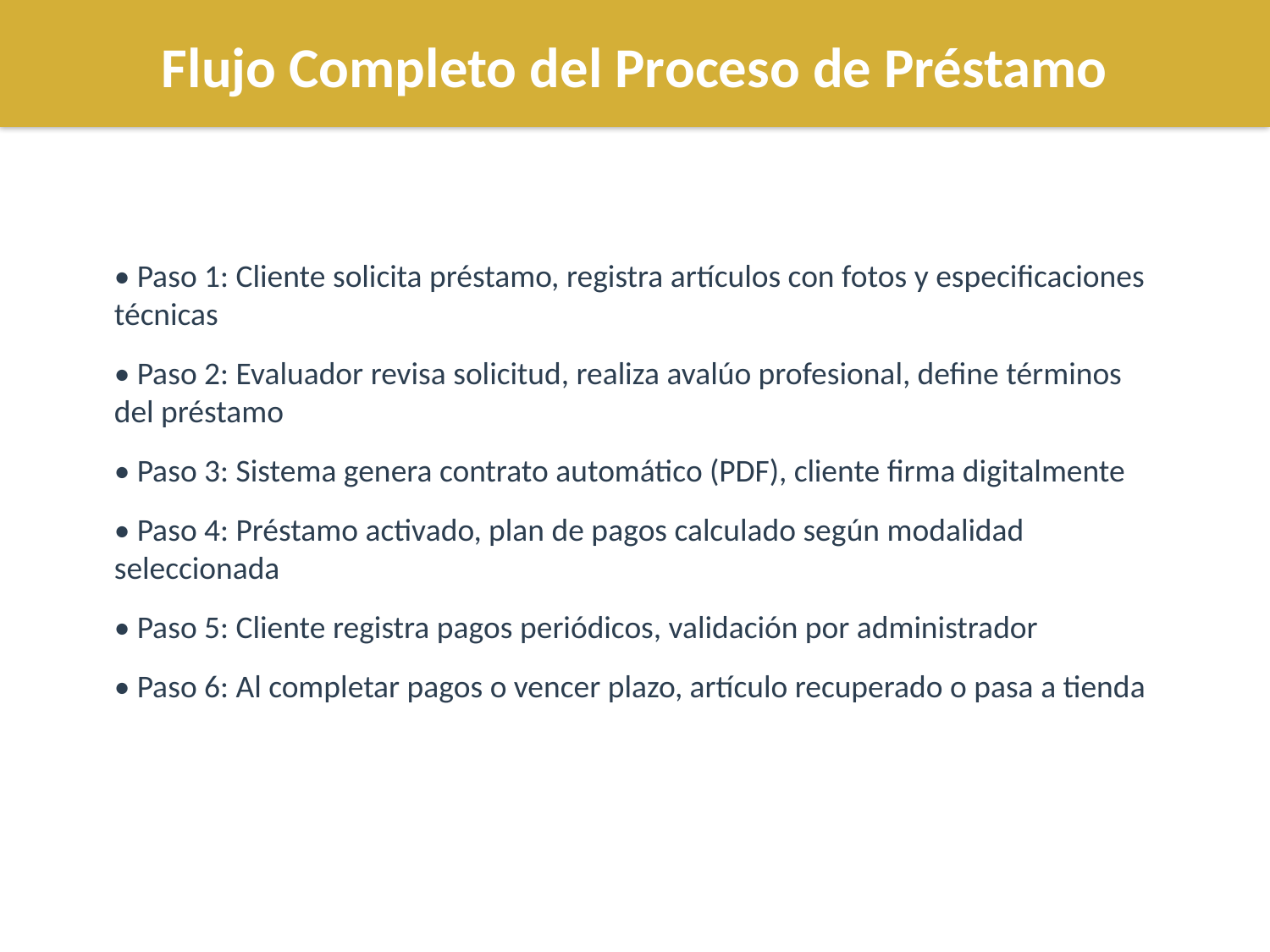

Flujo Completo del Proceso de Préstamo

• Paso 1: Cliente solicita préstamo, registra artículos con fotos y especificaciones técnicas
• Paso 2: Evaluador revisa solicitud, realiza avalúo profesional, define términos del préstamo
• Paso 3: Sistema genera contrato automático (PDF), cliente firma digitalmente
• Paso 4: Préstamo activado, plan de pagos calculado según modalidad seleccionada
• Paso 5: Cliente registra pagos periódicos, validación por administrador
• Paso 6: Al completar pagos o vencer plazo, artículo recuperado o pasa a tienda